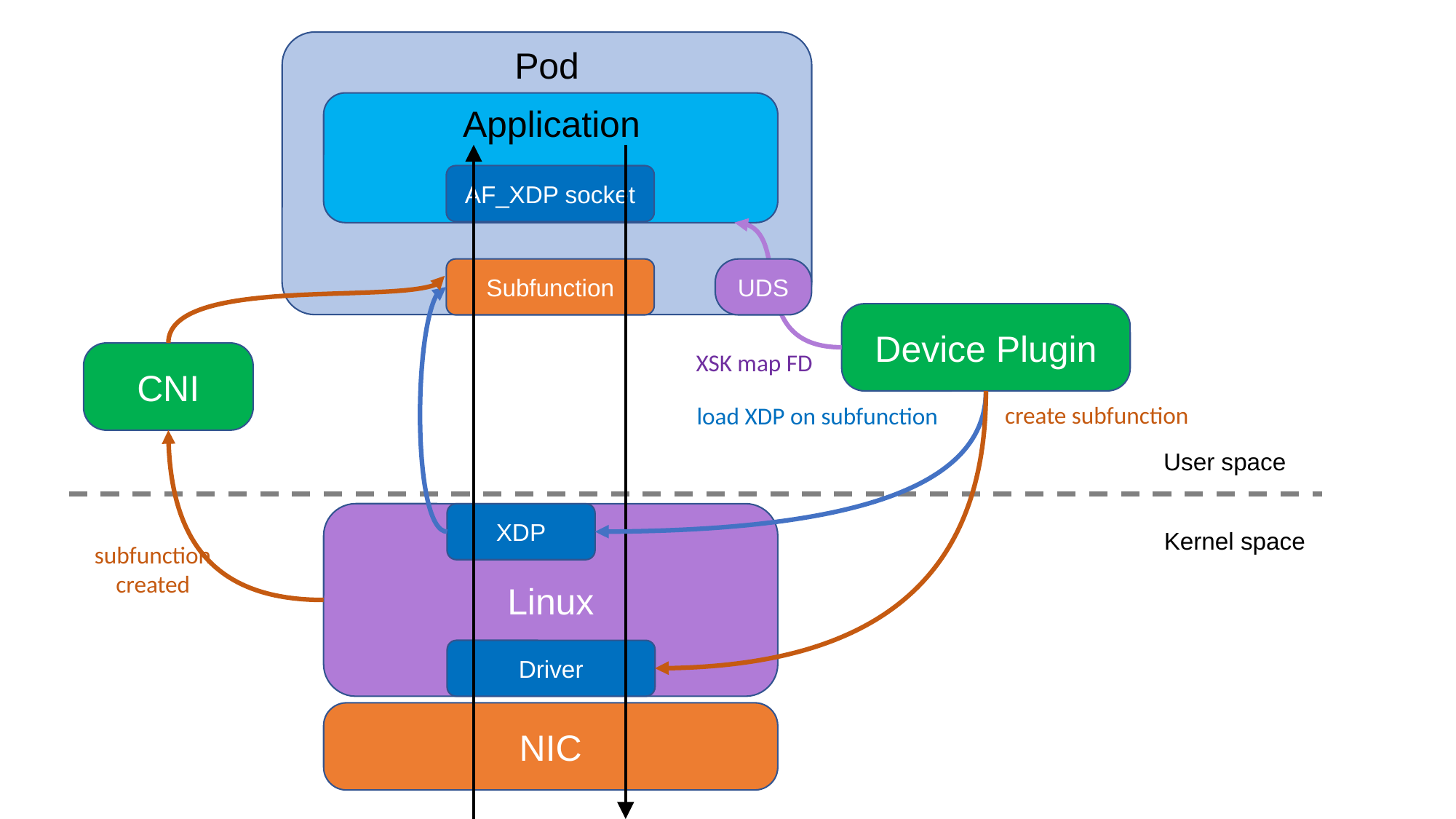

Pod

Application
AF_XDP socket
UDS
Subfunction
Device Plugin
XSK map FD
CNI
create subfunction
load XDP on subfunction
User space
Linux
XDP
Kernel space
subfunction
created
Driver
NIC